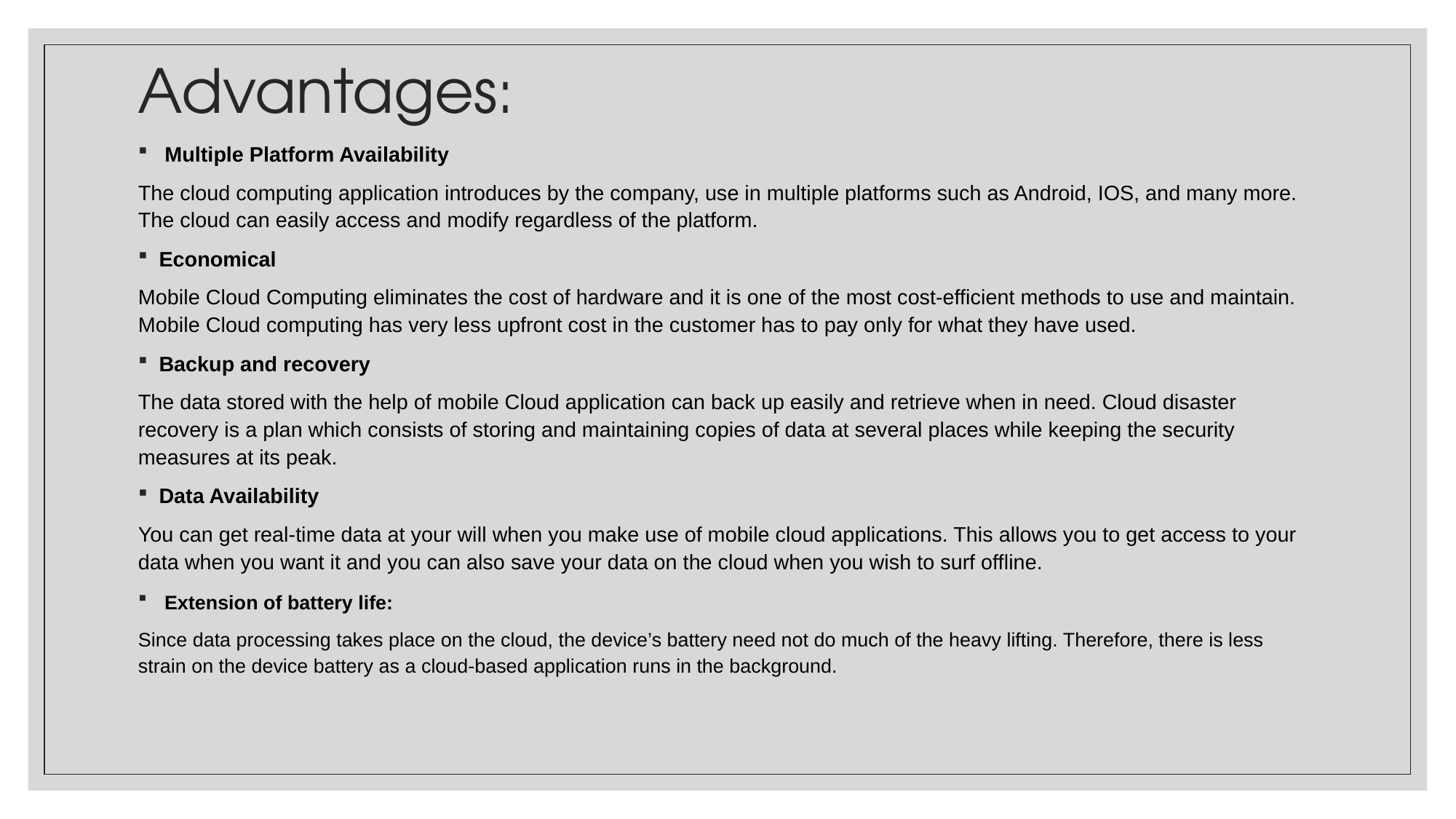

# Advantages:
 Multiple Platform Availability
The cloud computing application introduces by the company, use in multiple platforms such as Android, IOS, and many more. The cloud can easily access and modify regardless of the platform.
Economical
Mobile Cloud Computing eliminates the cost of hardware and it is one of the most cost-efficient methods to use and maintain. Mobile Cloud computing has very less upfront cost in the customer has to pay only for what they have used.
Backup and recovery
The data stored with the help of mobile Cloud application can back up easily and retrieve when in need. Cloud disaster recovery is a plan which consists of storing and maintaining copies of data at several places while keeping the security measures at its peak.
Data Availability
You can get real-time data at your will when you make use of mobile cloud applications. This allows you to get access to your data when you want it and you can also save your data on the cloud when you wish to surf offline.
 Extension of battery life:
Since data processing takes place on the cloud, the device’s battery need not do much of the heavy lifting. Therefore, there is less strain on the device battery as a cloud-based application runs in the background.